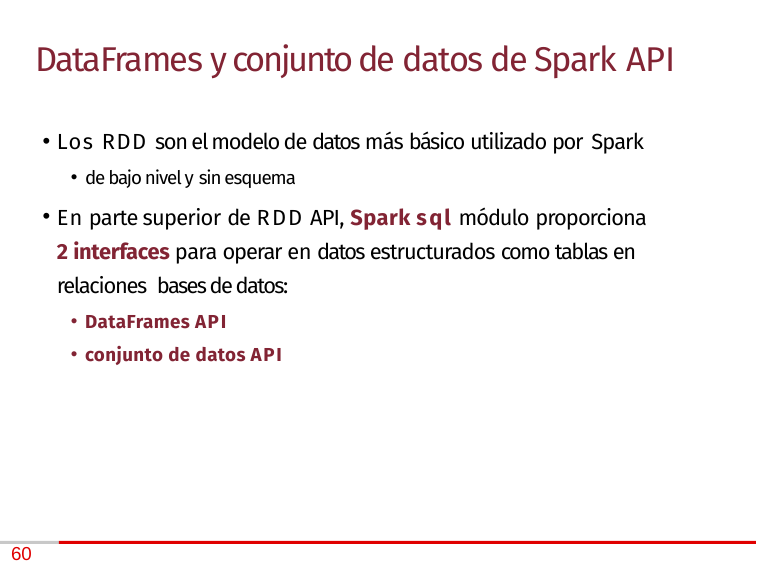

# DataFrames y conjunto de datos de Spark API
Los RDD son el modelo de datos más básico utilizado por Spark
de bajo nivel y sin esquema
En parte superior de RDD API, Spark sql módulo proporciona 2 interfaces para operar en datos estructurados como tablas en relaciones bases de datos:
DataFrames API
conjunto de datos API
60 /74